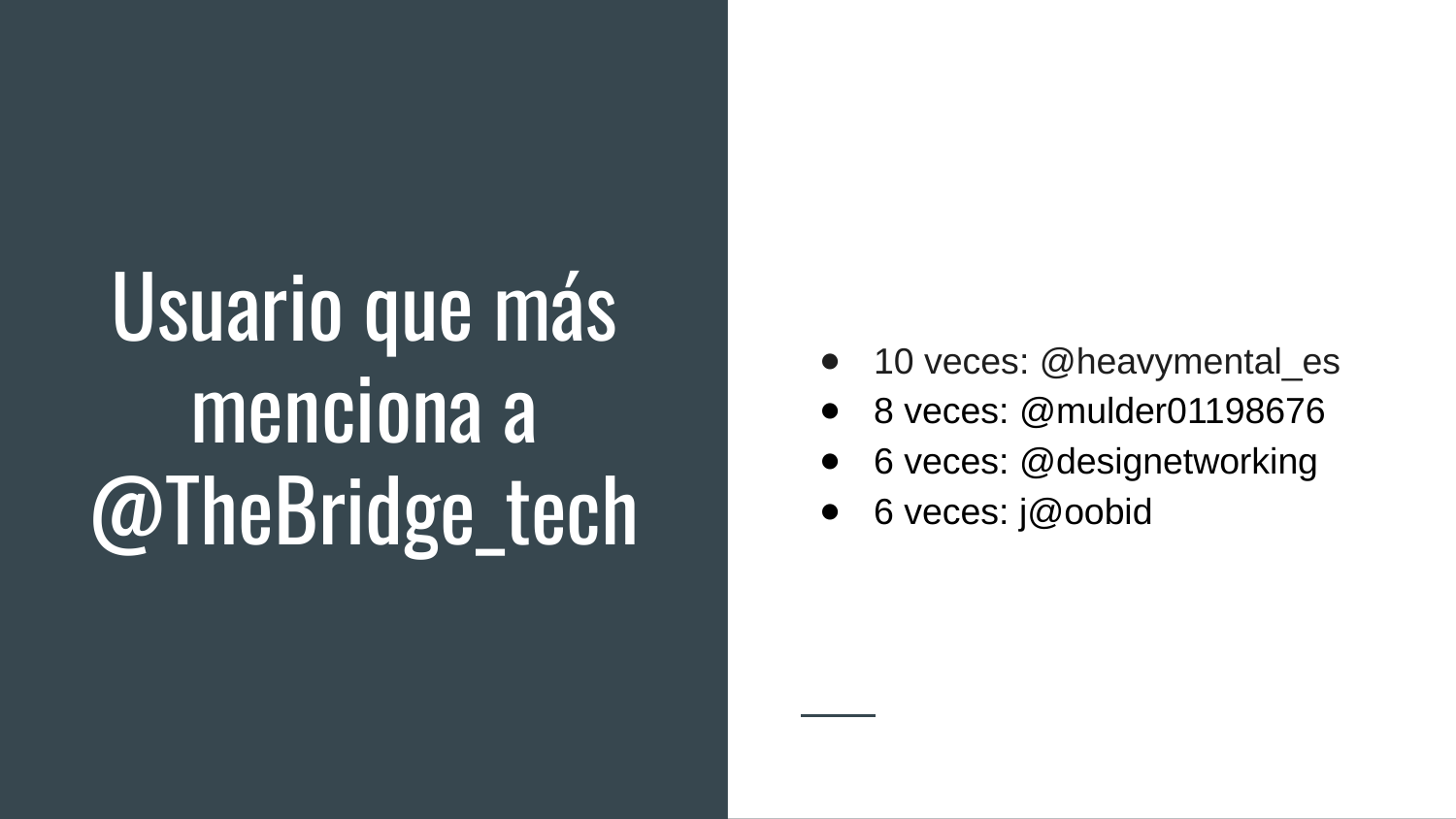

10 veces: @heavymental_es
8 veces: @mulder01198676
6 veces: @designetworking
6 veces: j@oobid
# Usuario que más menciona a @TheBridge_tech